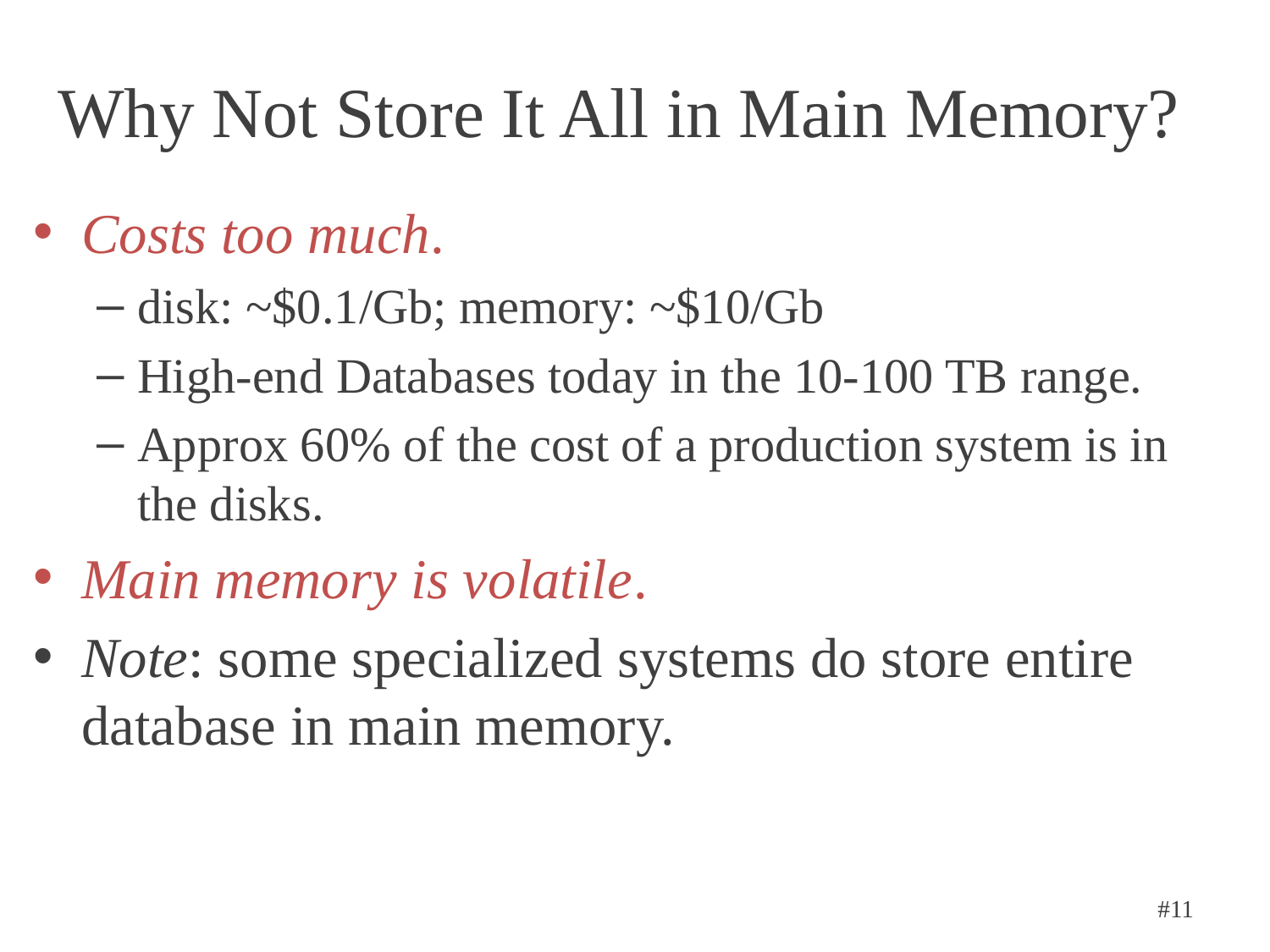

# Why Not Store It All in Main Memory?
Costs too much.
disk: ~$0.1/Gb; memory: ~$10/Gb
High-end Databases today in the 10-100 TB range.
Approx 60% of the cost of a production system is in the disks.
Main memory is volatile.
Note: some specialized systems do store entire database in main memory.

#11